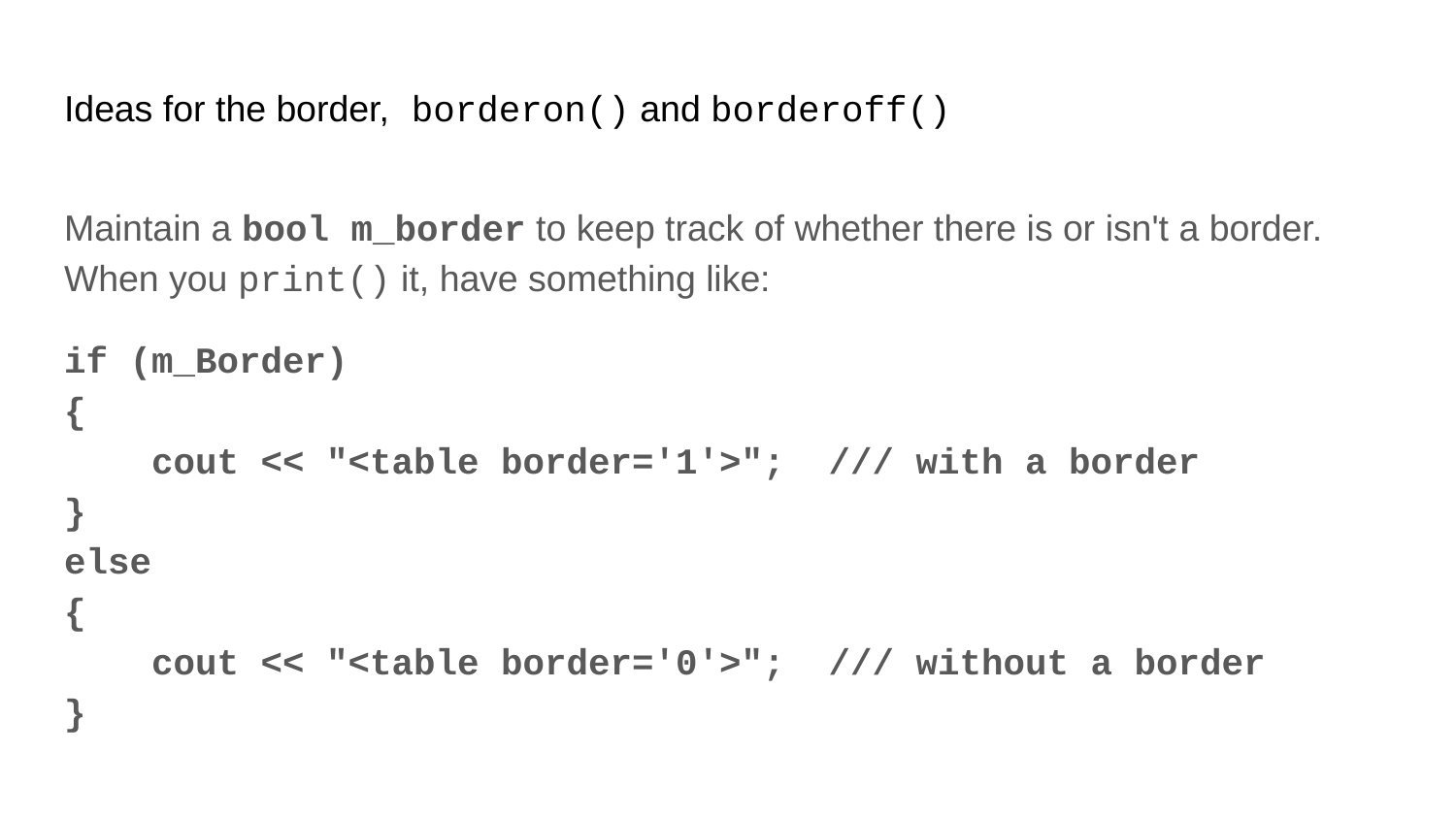

# Ideas for the border, borderon() and borderoff()
Maintain a bool m_border to keep track of whether there is or isn't a border.  When you print() it, have something like:
if (m_Border)
{
    cout << "<table border='1'>";  /// with a border
}
else
{
    cout << "<table border='0'>";  /// without a border
}